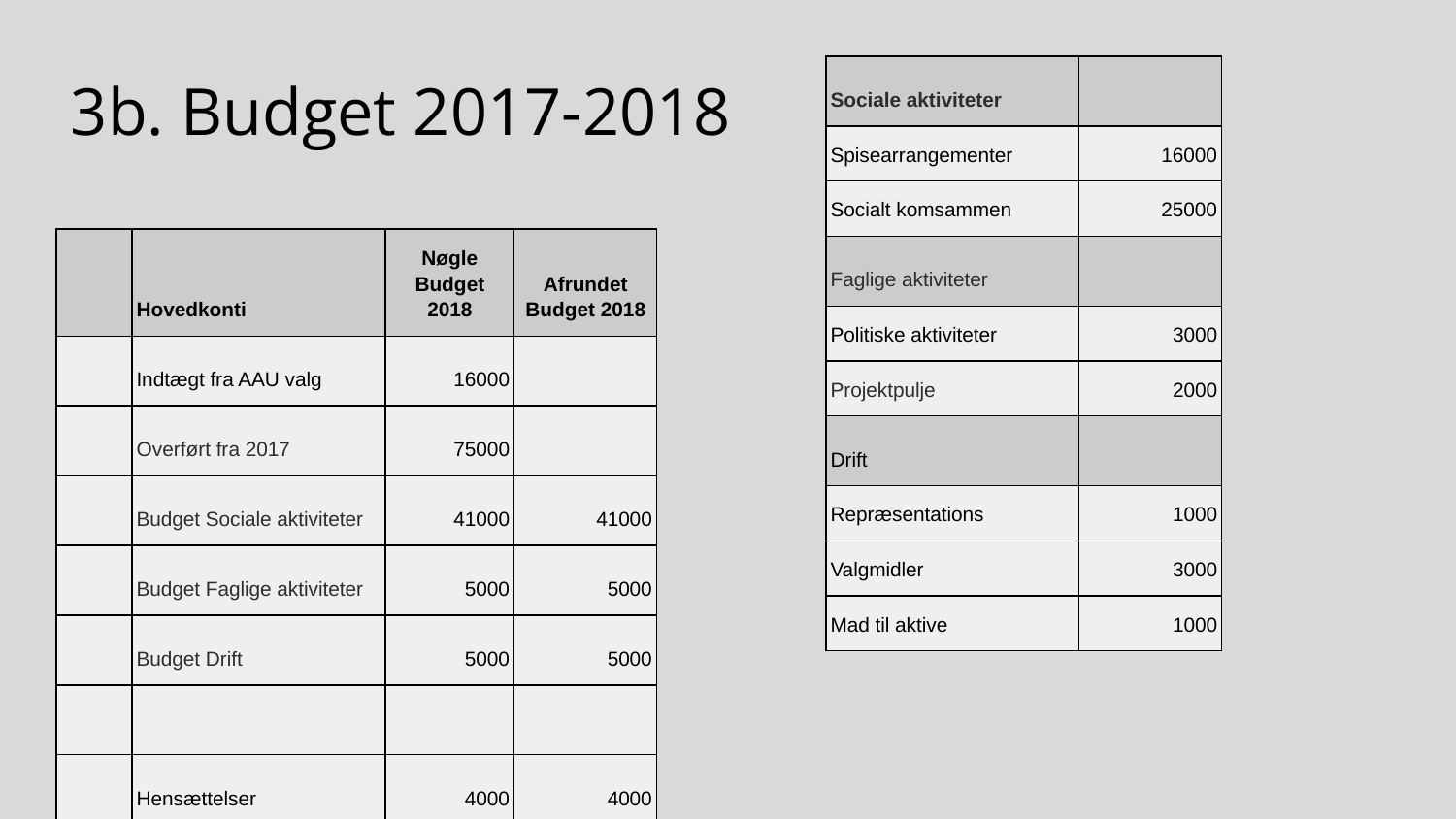

3b. Budget 2017-2018
| Sociale aktiviteter |  |
| --- | --- |
| Spisearrangementer | 16000 |
| Socialt komsammen | 25000 |
| Faglige aktiviteter |  |
| Politiske aktiviteter | 3000 |
| Projektpulje | 2000 |
| Drift |  |
| Repræsentations | 1000 |
| Valgmidler | 3000 |
| Mad til aktive | 1000 |
|  | Hovedkonti | Nøgle Budget 2018 | Afrundet Budget 2018 |
| --- | --- | --- | --- |
|  | Indtægt fra AAU valg | 16000 |  |
|  | Overført fra 2017 | 75000 |  |
|  | Budget Sociale aktiviteter | 41000 | 41000 |
|  | Budget Faglige aktiviteter | 5000 | 5000 |
|  | Budget Drift | 5000 | 5000 |
|  |  |  |  |
|  | Hensættelser | 4000 | 4000 |